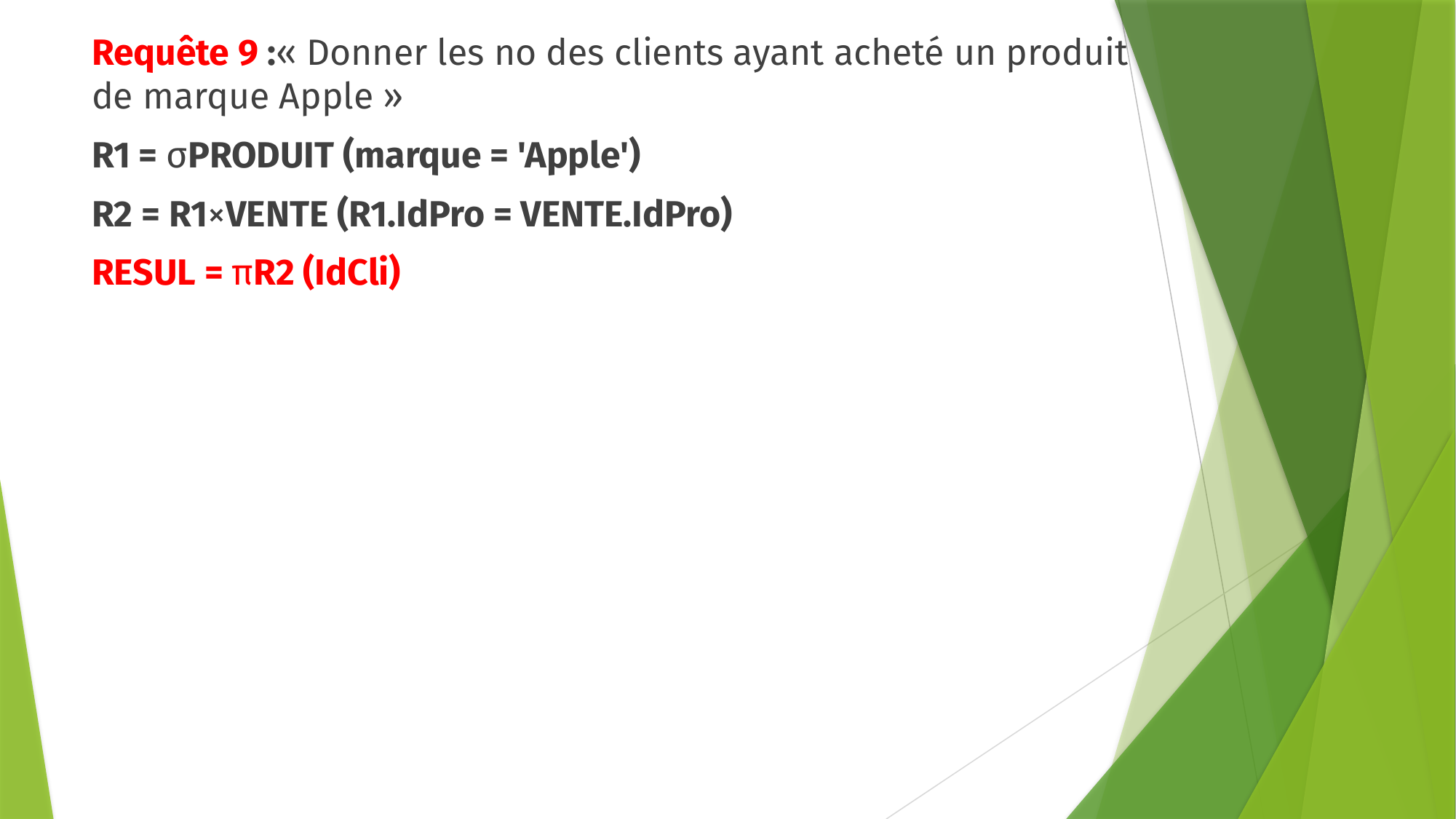

Requête 9 :« Donner les no des clients ayant acheté un produit de marque Apple »
R1 = σPRODUIT (marque = 'Apple')
R2 = R1×VENTE (R1.IdPro = VENTE.IdPro)
RESUL = πR2 (IdCli)